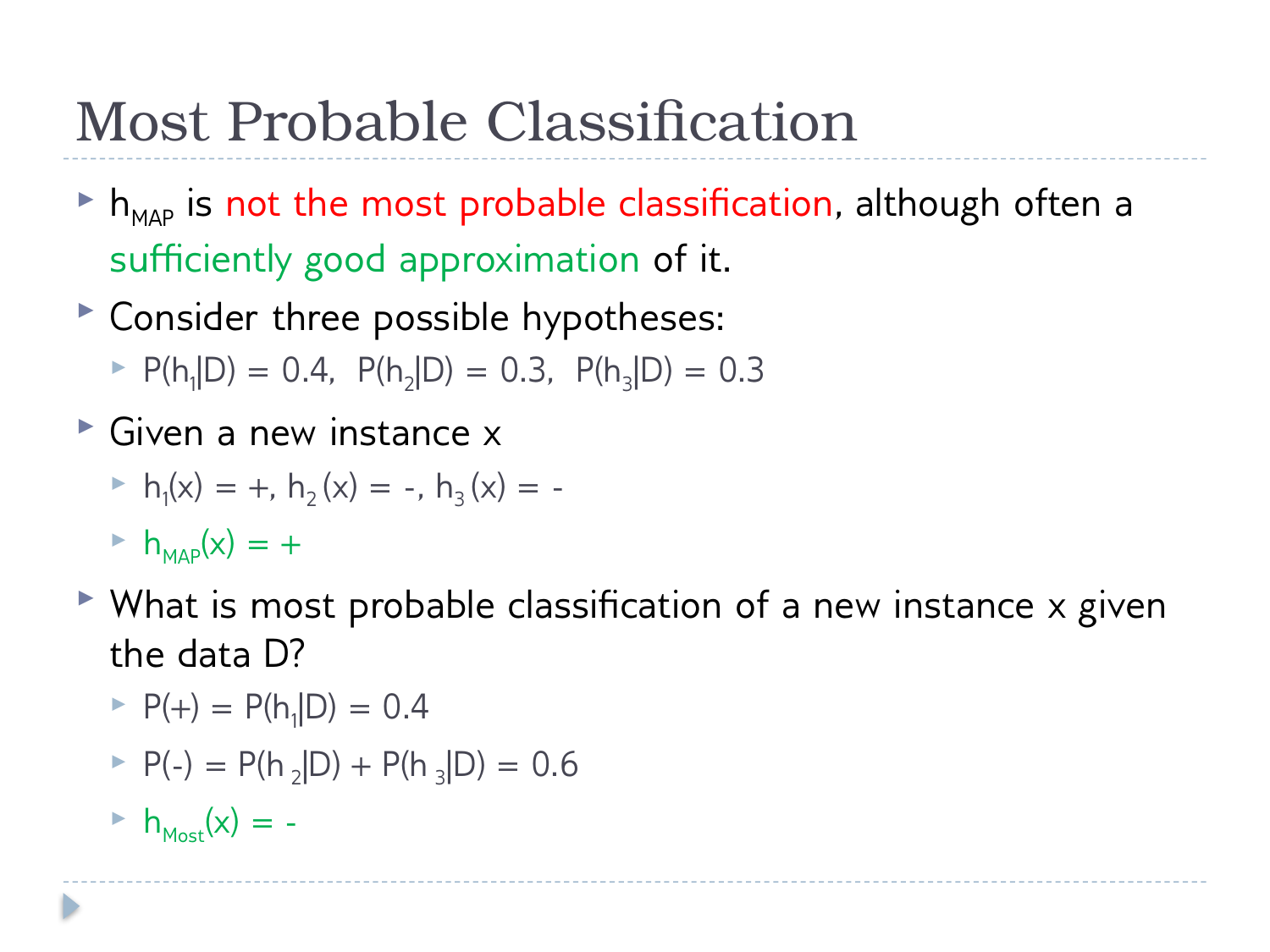

# Most Probable Classification
hMAP is not the most probable classification, although often a sufficiently good approximation of it.
Consider three possible hypotheses:
P(h1|D) = 0.4,  P(h2|D) = 0.3,  P(h3|D) = 0.3
Given a new instance x
h1(x) = +, h2 (x) = -, h3 (x) = -
hMAP(x) = +
What is most probable classification of a new instance x given the data D?
P(+) = P(h1|D) = 0.4
P(-) = P(h 2|D) + P(h 3|D) = 0.6
hMost(x) = -